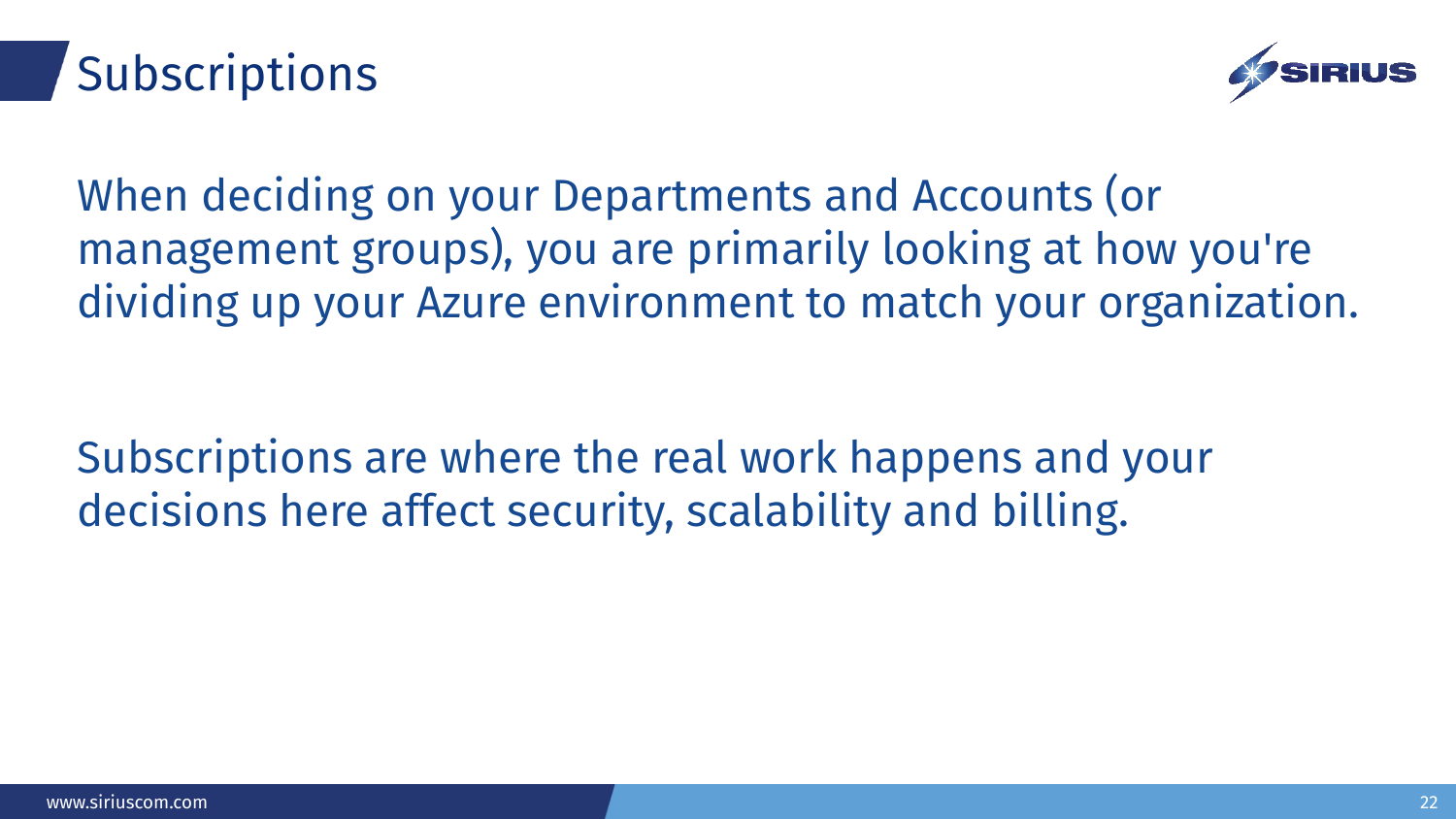

# Subscriptions
When deciding on your Departments and Accounts (or management groups), you are primarily looking at how you're dividing up your Azure environment to match your organization.

Subscriptions are where the real work happens and your decisions here affect security, scalability and billing.